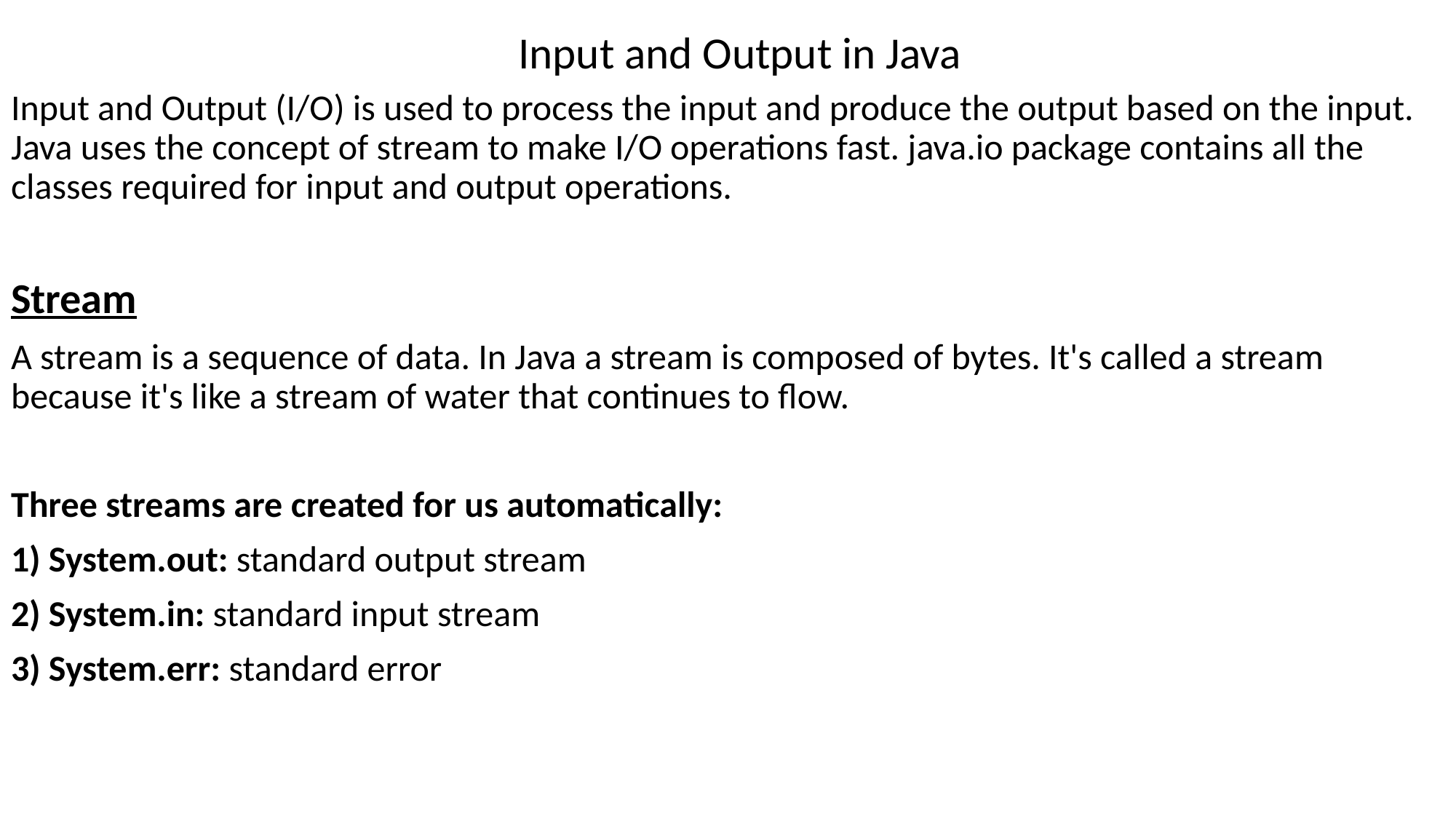

# Input and Output in Java
Input and Output (I/O) is used to process the input and produce the output based on the input. Java uses the concept of stream to make I/O operations fast. java.io package contains all the classes required for input and output operations.

Stream
A stream is a sequence of data. In Java a stream is composed of bytes. It's called a stream because it's like a stream of water that continues to flow.

Three streams are created for us automatically:
1) System.out: standard output stream
2) System.in: standard input stream
3) System.err: standard error